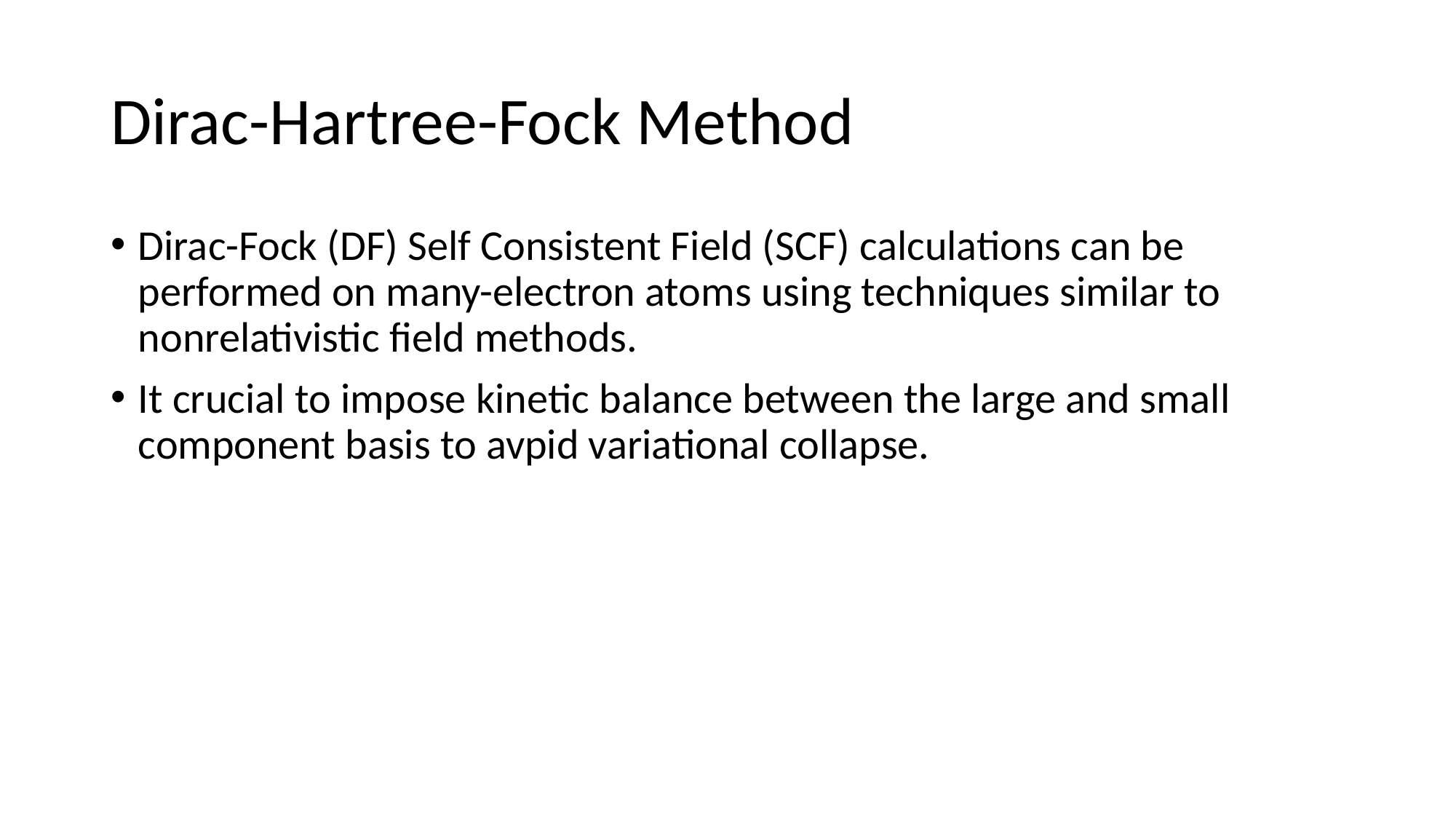

# Dirac-Hartree-Fock Method
Dirac-Fock (DF) Self Consistent Field (SCF) calculations can be performed on many-electron atoms using techniques similar to nonrelativistic field methods.
It crucial to impose kinetic balance between the large and small component basis to avpid variational collapse.